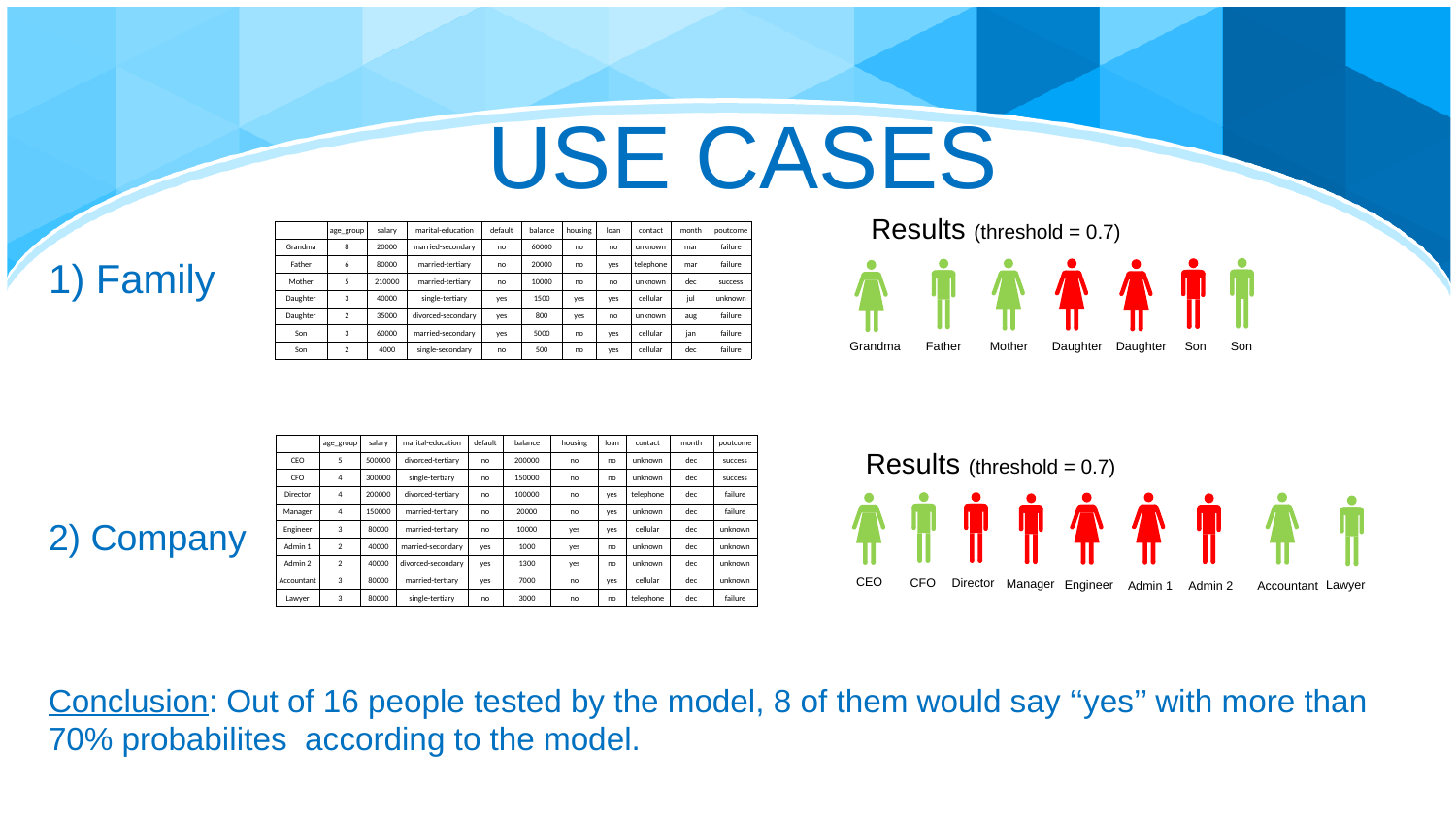

# USE CASES
Results (threshold = 0.7)
1) Family
|  | age\_group | salary | marital-education | default | balance | housing | loan | contact | month | poutcome |
| --- | --- | --- | --- | --- | --- | --- | --- | --- | --- | --- |
| Grandma | 8 | 20000 | married-secondary | no | 60000 | no | no | unknown | mar | failure |
| Father | 6 | 80000 | married-tertiary | no | 20000 | no | yes | telephone | mar | failure |
| Mother | 5 | 210000 | married-tertiary | no | 10000 | no | no | unknown | dec | success |
| Daughter | 3 | 40000 | single-tertiary | yes | 1500 | yes | yes | cellular | jul | unknown |
| Daughter | 2 | 35000 | divorced-secondary | yes | 800 | yes | no | unknown | aug | failure |
| Son | 3 | 60000 | married-secondary | yes | 5000 | no | yes | cellular | jan | failure |
| Son | 2 | 4000 | single-secondary | no | 500 | no | yes | cellular | dec | failure |

Grandma
Mother
Daughter
Daughter
Son
Son
Father
|  | age\_group | salary | marital-education | default | balance | housing | loan | contact | month | poutcome |
| --- | --- | --- | --- | --- | --- | --- | --- | --- | --- | --- |
| CEO | 5 | 500000 | divorced-tertiary | no | 200000 | no | no | unknown | dec | success |
| CFO | 4 | 300000 | single-tertiary | no | 150000 | no | no | unknown | dec | success |
| Director | 4 | 200000 | divorced-tertiary | no | 100000 | no | yes | telephone | dec | failure |
| Manager | 4 | 150000 | married-tertiary | no | 20000 | no | yes | unknown | dec | failure |
| Engineer | 3 | 80000 | married-tertiary | no | 10000 | yes | yes | cellular | dec | unknown |
| Admin 1 | 2 | 40000 | married-secondary | yes | 1000 | yes | no | unknown | dec | unknown |
| Admin 2 | 2 | 40000 | divorced-secondary | yes | 1300 | yes | no | unknown | dec | unknown |
| Accountant | 3 | 80000 | married-tertiary | yes | 7000 | no | yes | cellular | dec | unknown |
| Lawyer | 3 | 80000 | single-tertiary | no | 3000 | no | no | telephone | dec | failure |
Results (threshold = 0.7)
2) Company

CEO
Director
CFO
Manager
Engineer
Lawyer
Admin 1
Admin 2
Accountant
Conclusion: Out of 16 people tested by the model, 8 of them would say ‘‘yes’’ with more than 70% probabilites  according to the model.